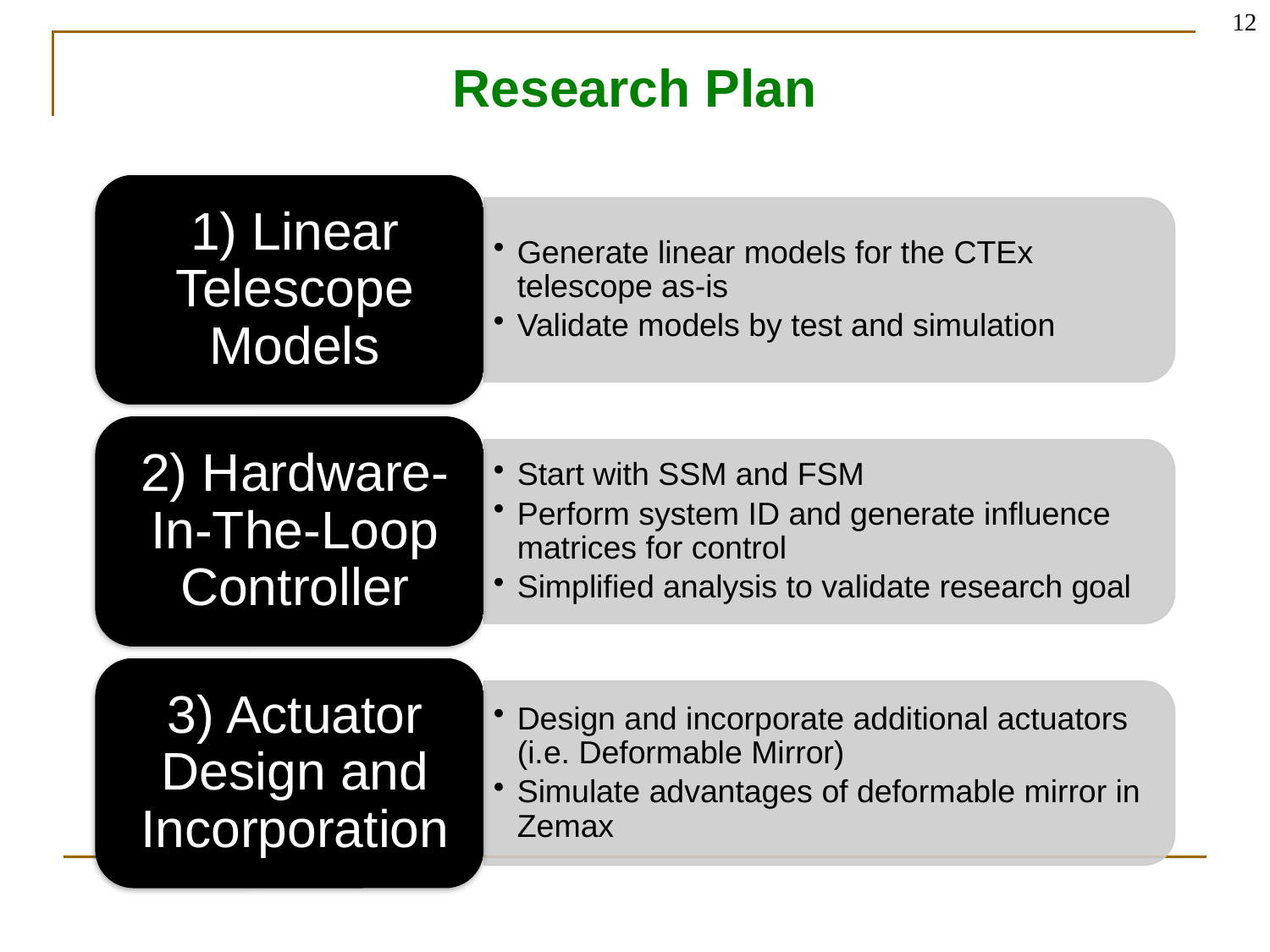

12
# Research Plan
Generate linear models for the CTEx telescope as-is
Validate models by test and simulation
1) Linear Telescope Models
Start with SSM and FSM
Perform system ID and generate influence matrices for control
Simplified analysis to validate research goal
2) Hardware-In-The-Loop Controller
Design and incorporate additional actuators (i.e. Deformable Mirror)
Simulate advantages of deformable mirror in Zemax
3) Actuator Design and Incorporation